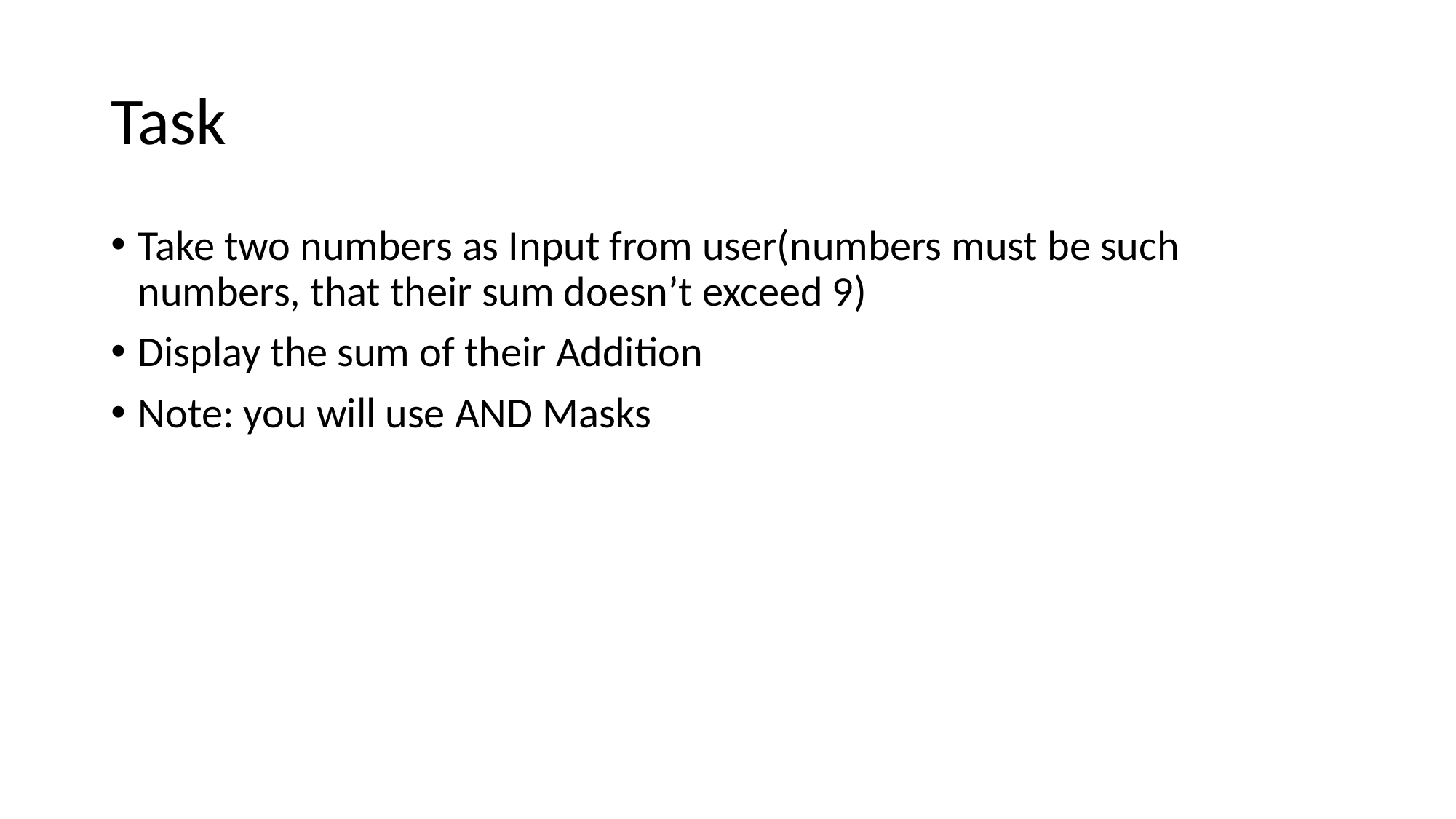

# Task
Take two numbers as Input from user(numbers must be such numbers, that their sum doesn’t exceed 9)
Display the sum of their Addition
Note: you will use AND Masks